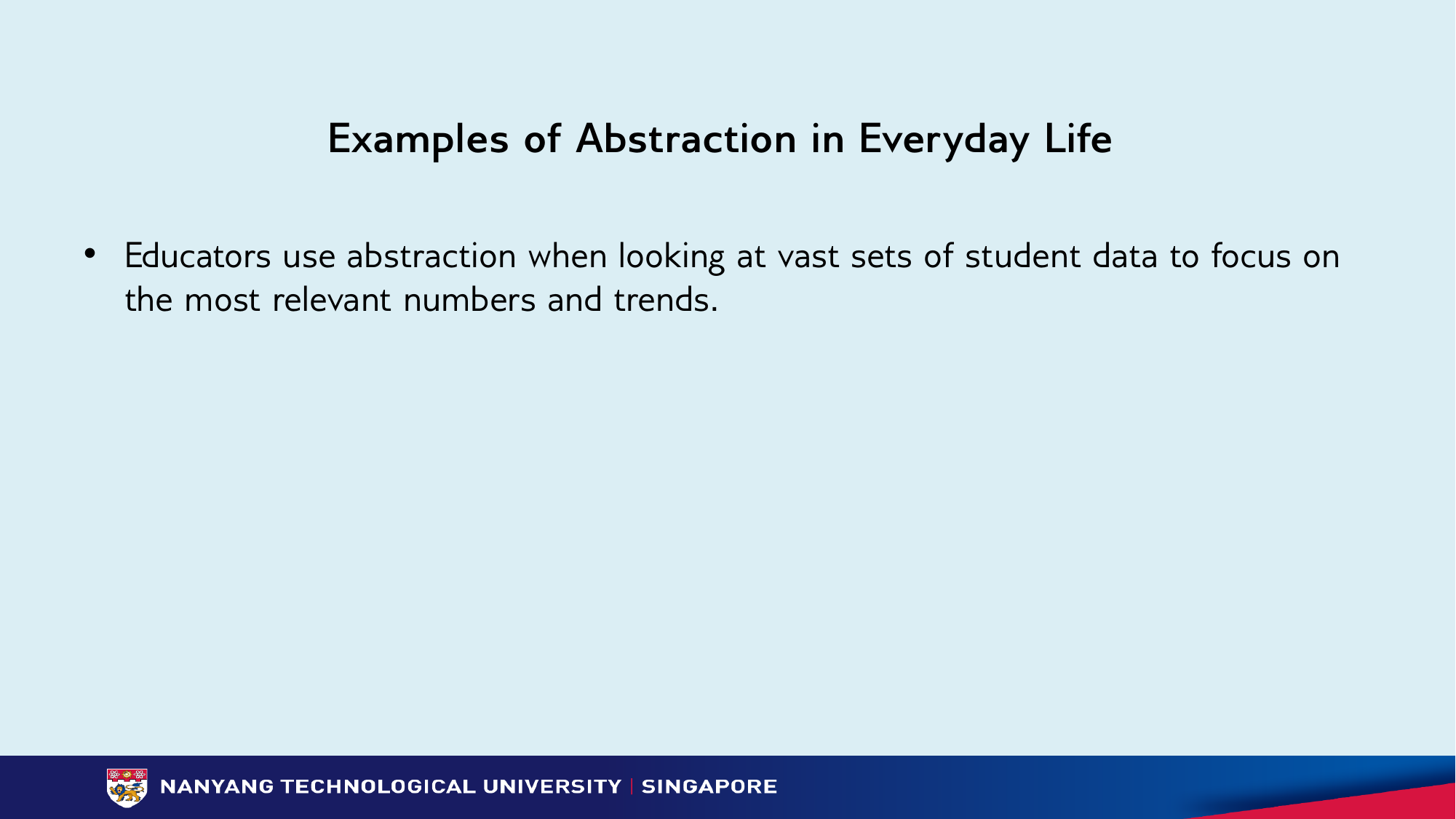

# Examples of Abstraction in Everyday Life
Educators use abstraction when looking at vast sets of student data to focus on the most relevant numbers and trends.